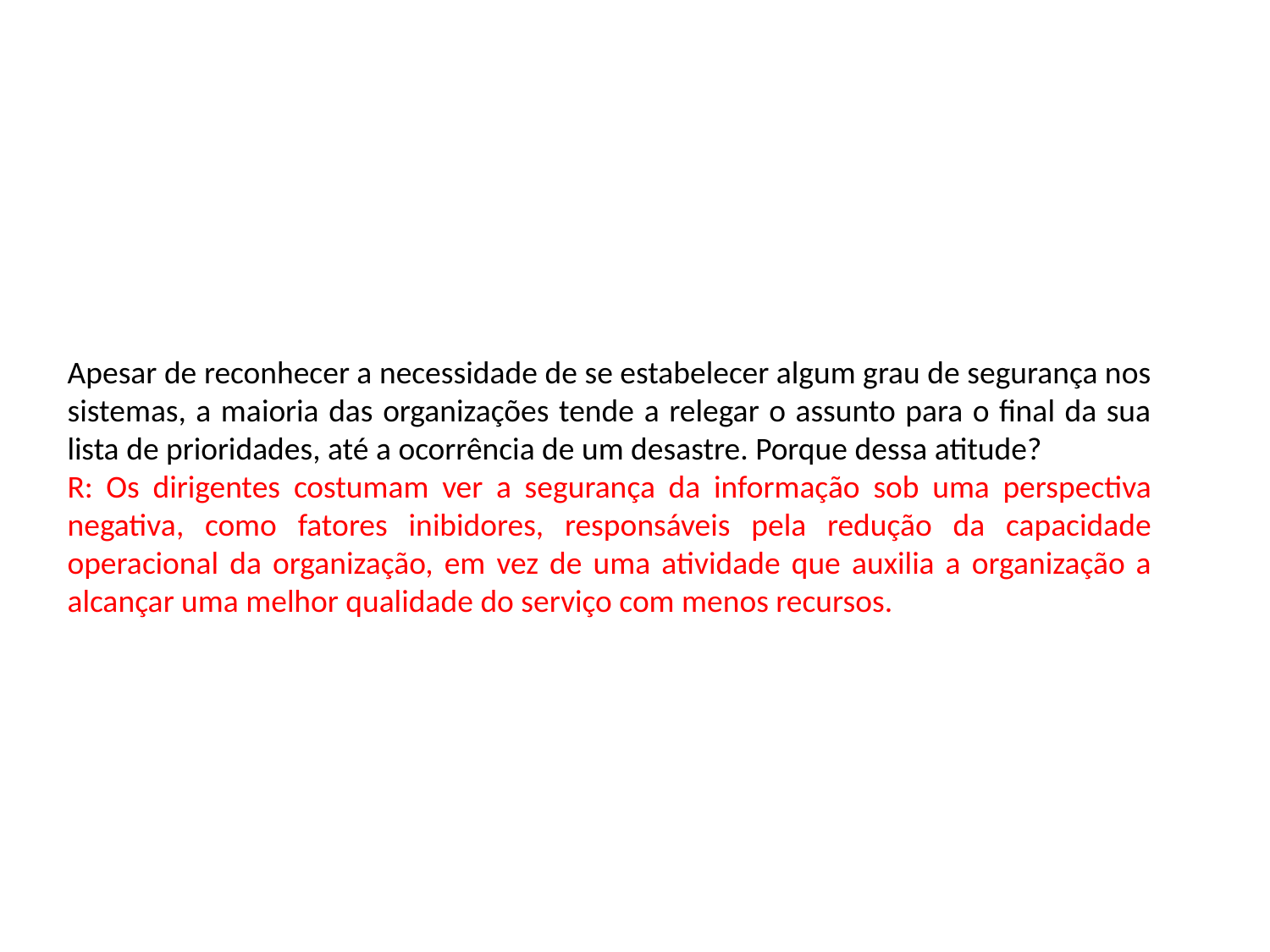

Apesar de reconhecer a necessidade de se estabelecer algum grau de segurança nos sistemas, a maioria das organizações tende a relegar o assunto para o final da sua lista de prioridades, até a ocorrência de um desastre. Porque dessa atitude?
R: Os dirigentes costumam ver a segurança da informação sob uma perspectiva negativa, como fatores inibidores, responsáveis pela redução da capacidade operacional da organização, em vez de uma atividade que auxilia a organização a alcançar uma melhor qualidade do serviço com menos recursos.